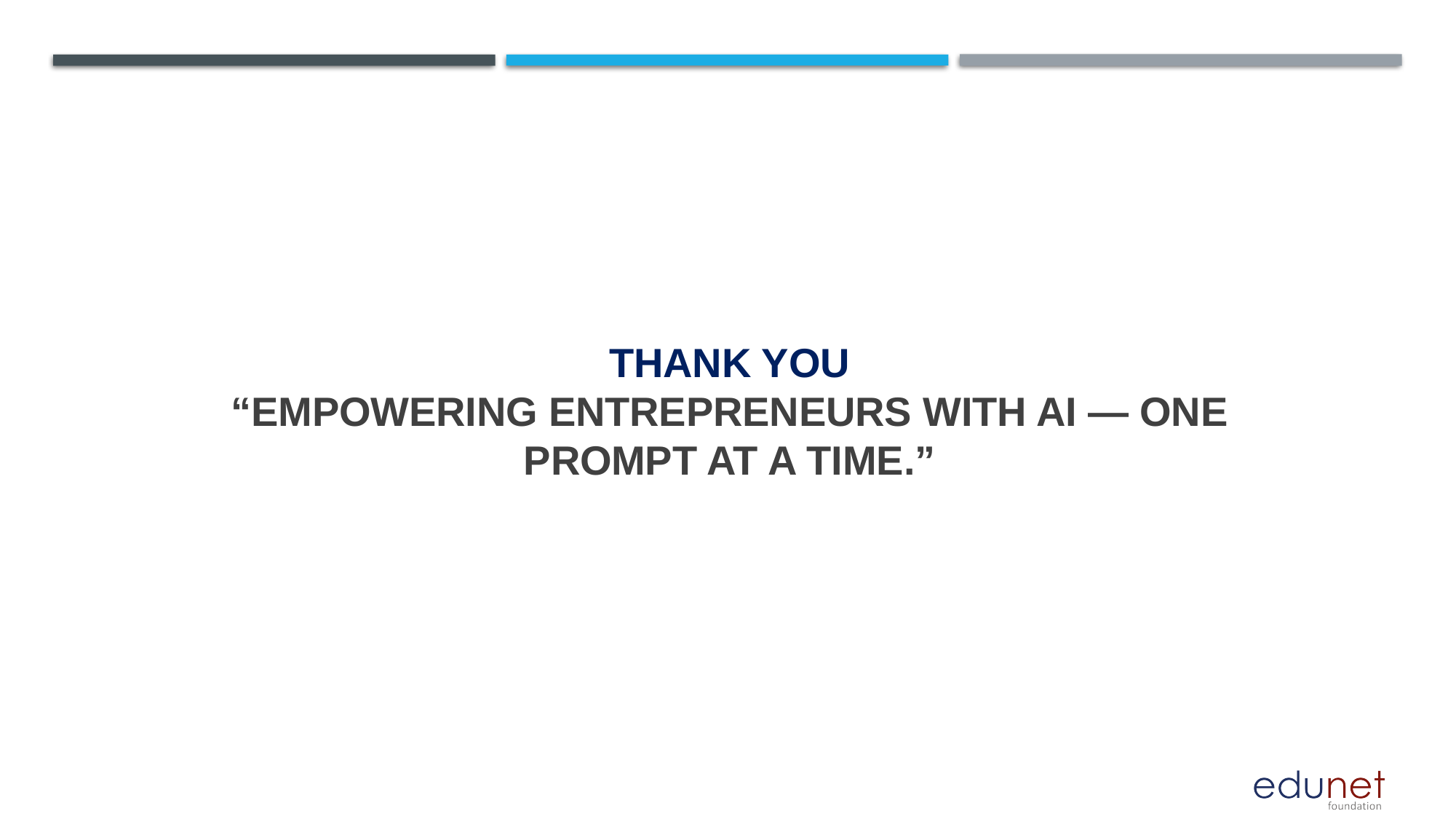

# THANK YOU “Empowering entrepreneurs with AI — one prompt at a time.”